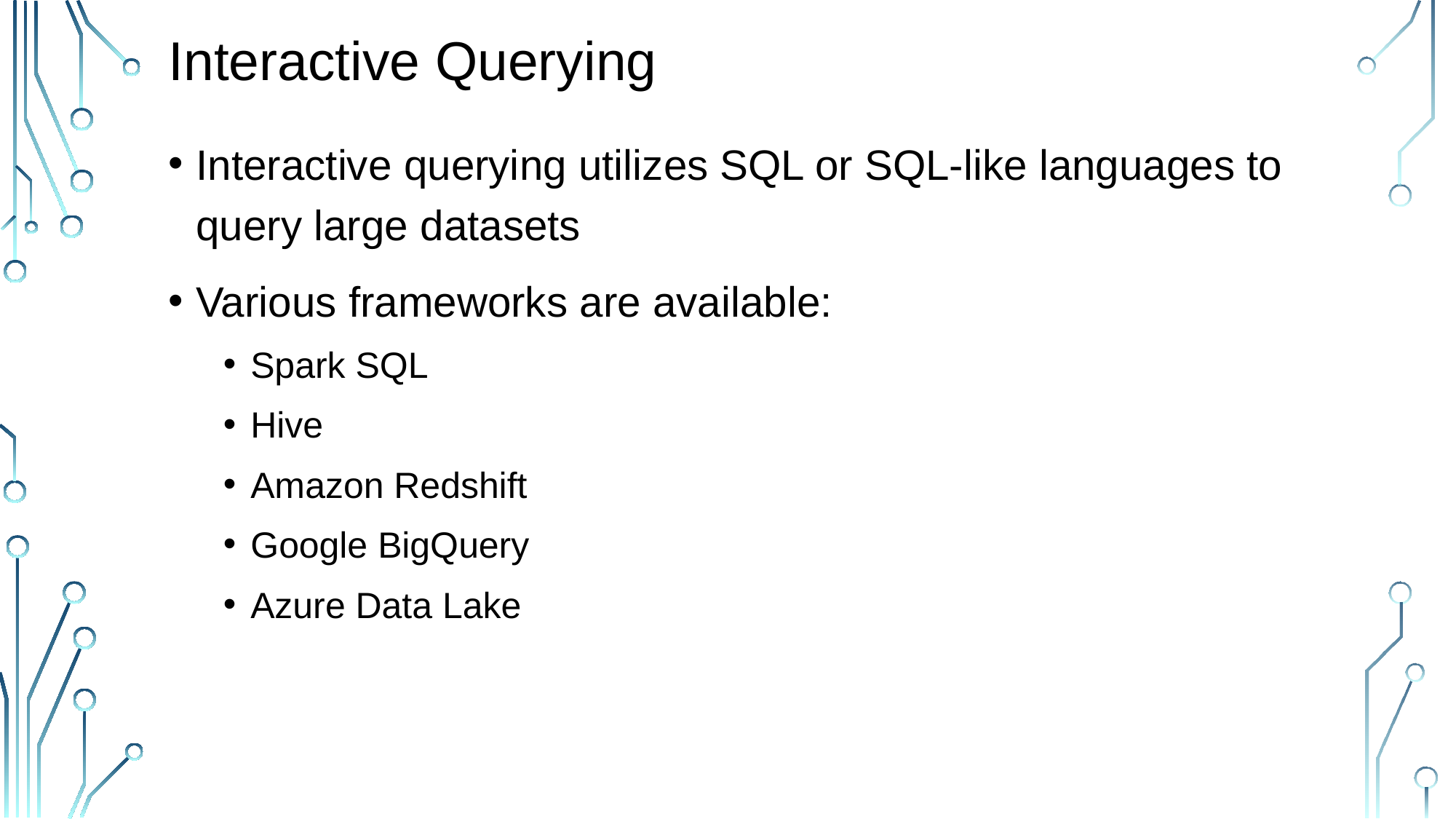

# Interactive Querying
Interactive querying utilizes SQL or SQL-like languages to query large datasets
Various frameworks are available:
Spark SQL
Hive
Amazon Redshift
Google BigQuery
Azure Data Lake